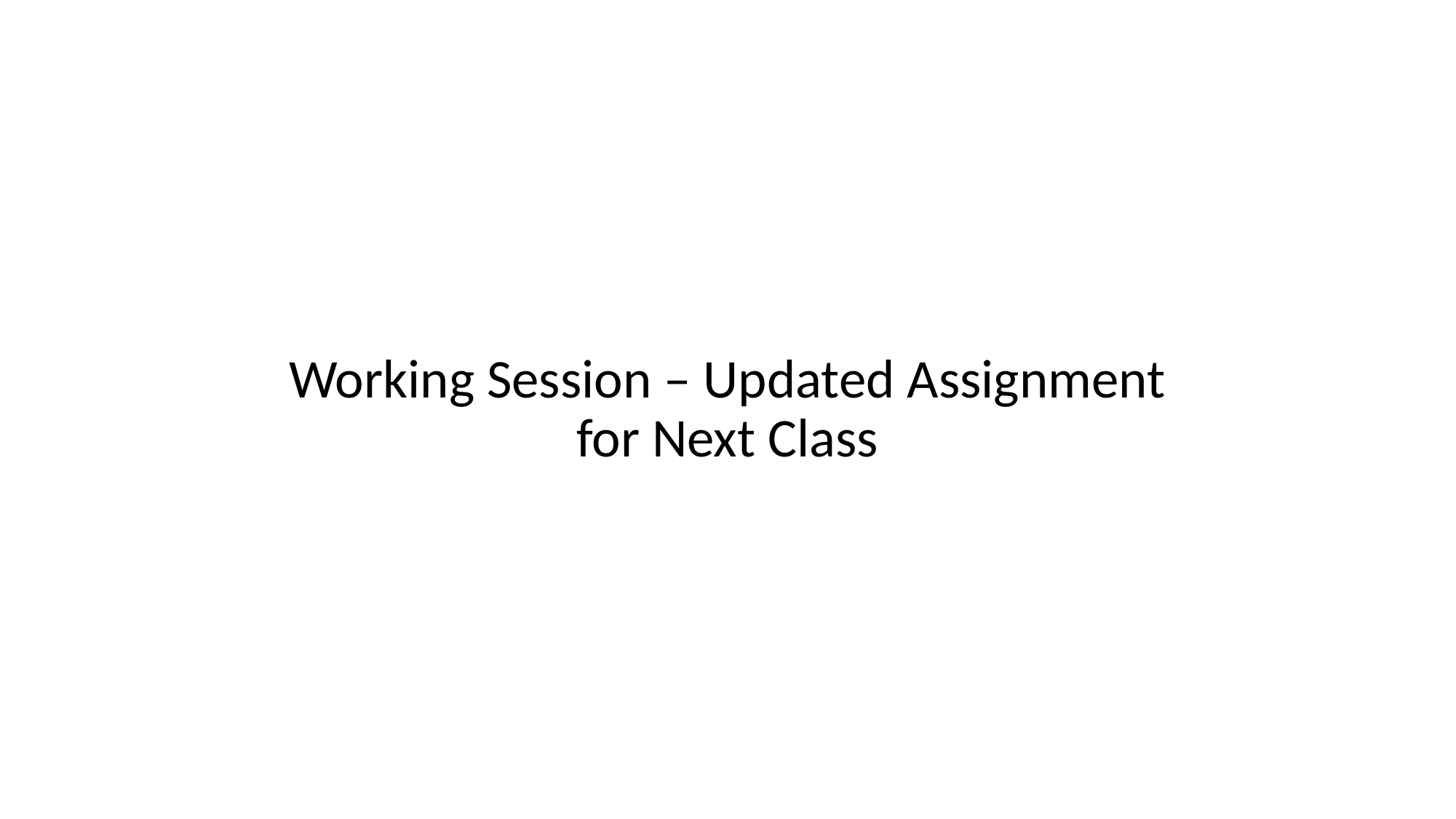

# Working Session – Updated Assignment for Next Class